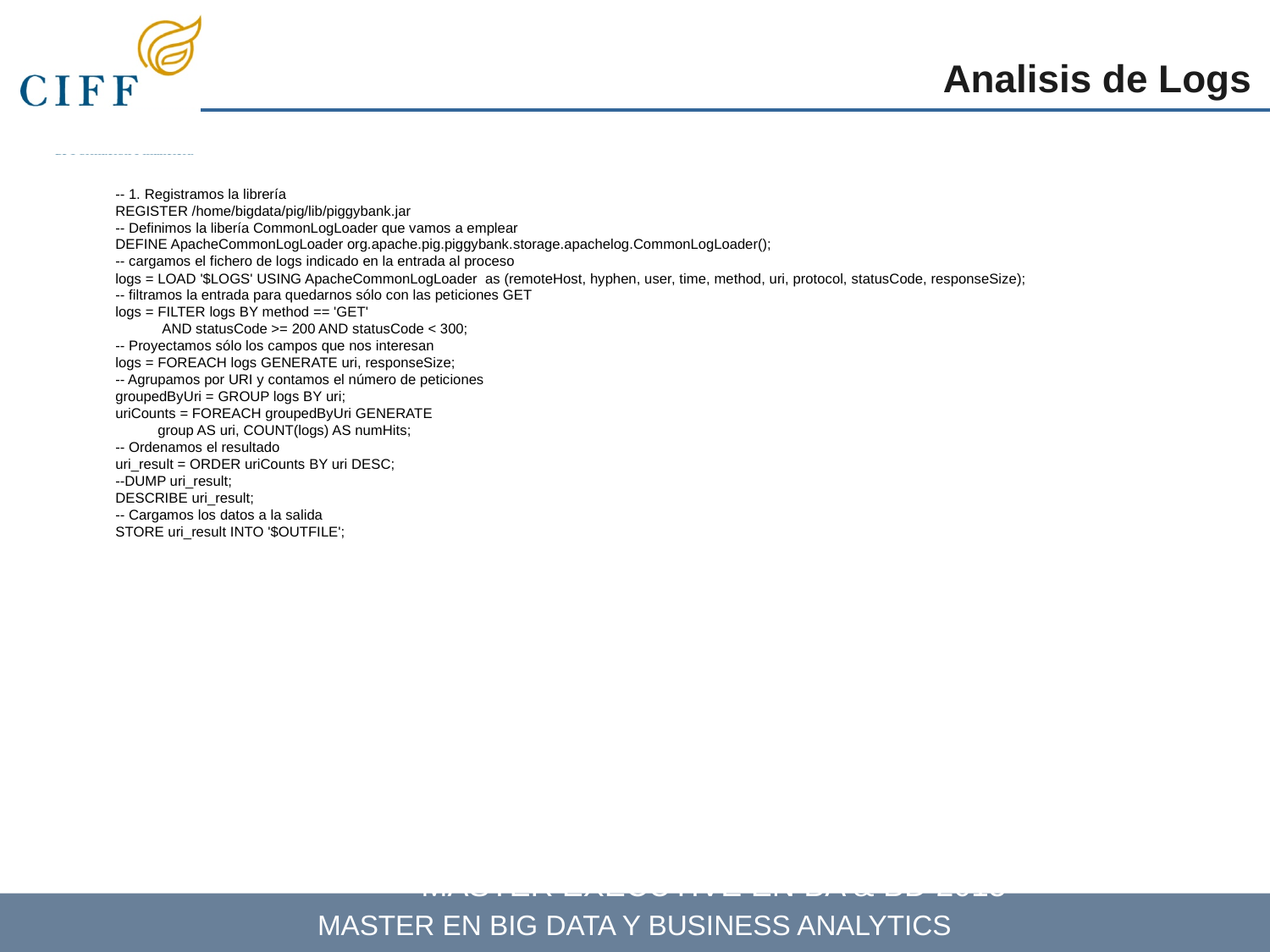

Analisis de Logs
-- 1. Registramos la librería
REGISTER /home/bigdata/pig/lib/piggybank.jar
-- Definimos la libería CommonLogLoader que vamos a emplear
DEFINE ApacheCommonLogLoader org.apache.pig.piggybank.storage.apachelog.CommonLogLoader();
-- cargamos el fichero de logs indicado en la entrada al proceso
logs = LOAD '$LOGS' USING ApacheCommonLogLoader  as (remoteHost, hyphen, user, time, method, uri, protocol, statusCode, responseSize);
-- filtramos la entrada para quedarnos sólo con las peticiones GET
logs = FILTER logs BY method == 'GET'
   	 AND statusCode >= 200 AND statusCode < 300;
-- Proyectamos sólo los campos que nos interesan
logs = FOREACH logs GENERATE uri, responseSize;
-- Agrupamos por URI y contamos el número de peticiones
groupedByUri = GROUP logs BY uri;
uriCounts = FOREACH groupedByUri GENERATE
	group AS uri, COUNT(logs) AS numHits;
-- Ordenamos el resultado
uri_result = ORDER uriCounts BY uri DESC;
--DUMP uri_result;
DESCRIBE uri_result;
-- Cargamos los datos a la salida
STORE uri_result INTO '$OUTFILE';
38